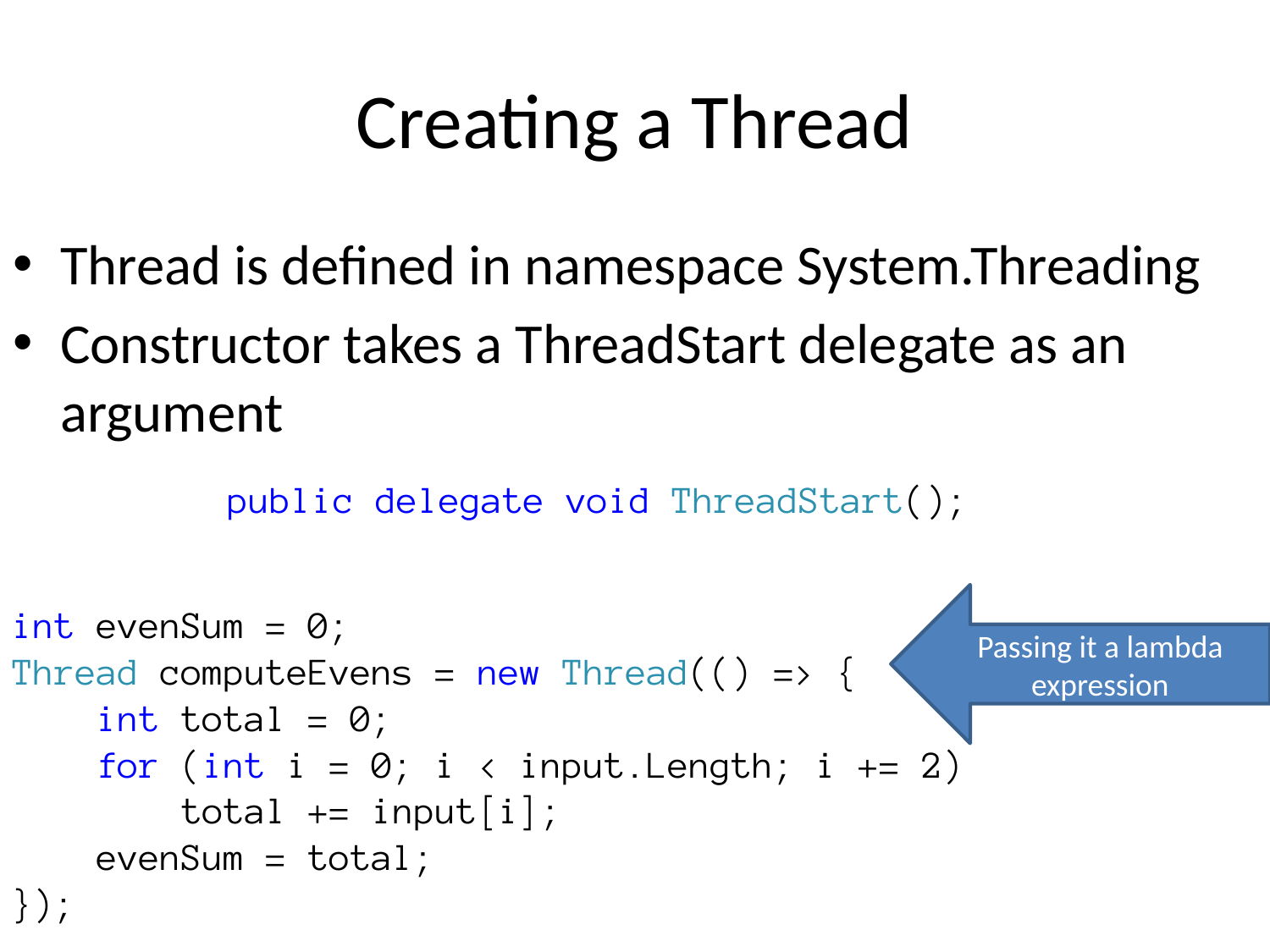

# Creating a Thread
Thread is defined in namespace System.Threading
Constructor takes a ThreadStart delegate as an argument

public delegate void ThreadStart();
Passing it a lambda expression
int evenSum = 0;
Thread computeEvens = new Thread(() => {
    int total = 0;
    for (int i = 0; i < input.Length; i += 2)
        total += input[i];
    evenSum = total;
});